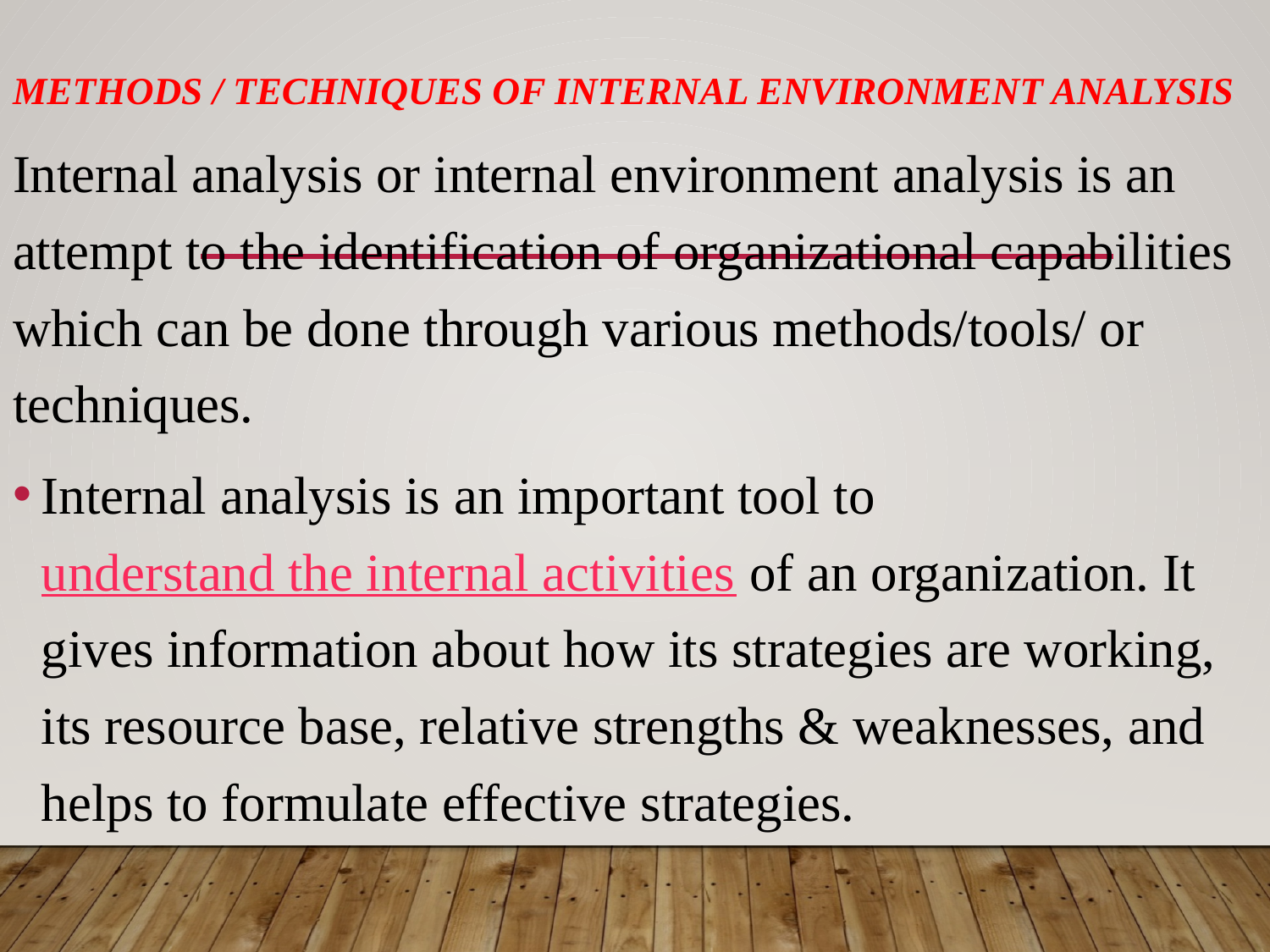

METHODS / TECHNIQUES OF INTERNAL ENVIRONMENT ANALYSIS
Internal analysis or internal environment analysis is an attempt to the identification of organizational capabilities which can be done through various methods/tools/ or techniques.
Internal analysis is an important tool to understand the internal activities of an organization. It gives information about how its strategies are working, its resource base, relative strengths & weaknesses, and helps to formulate effective strategies.